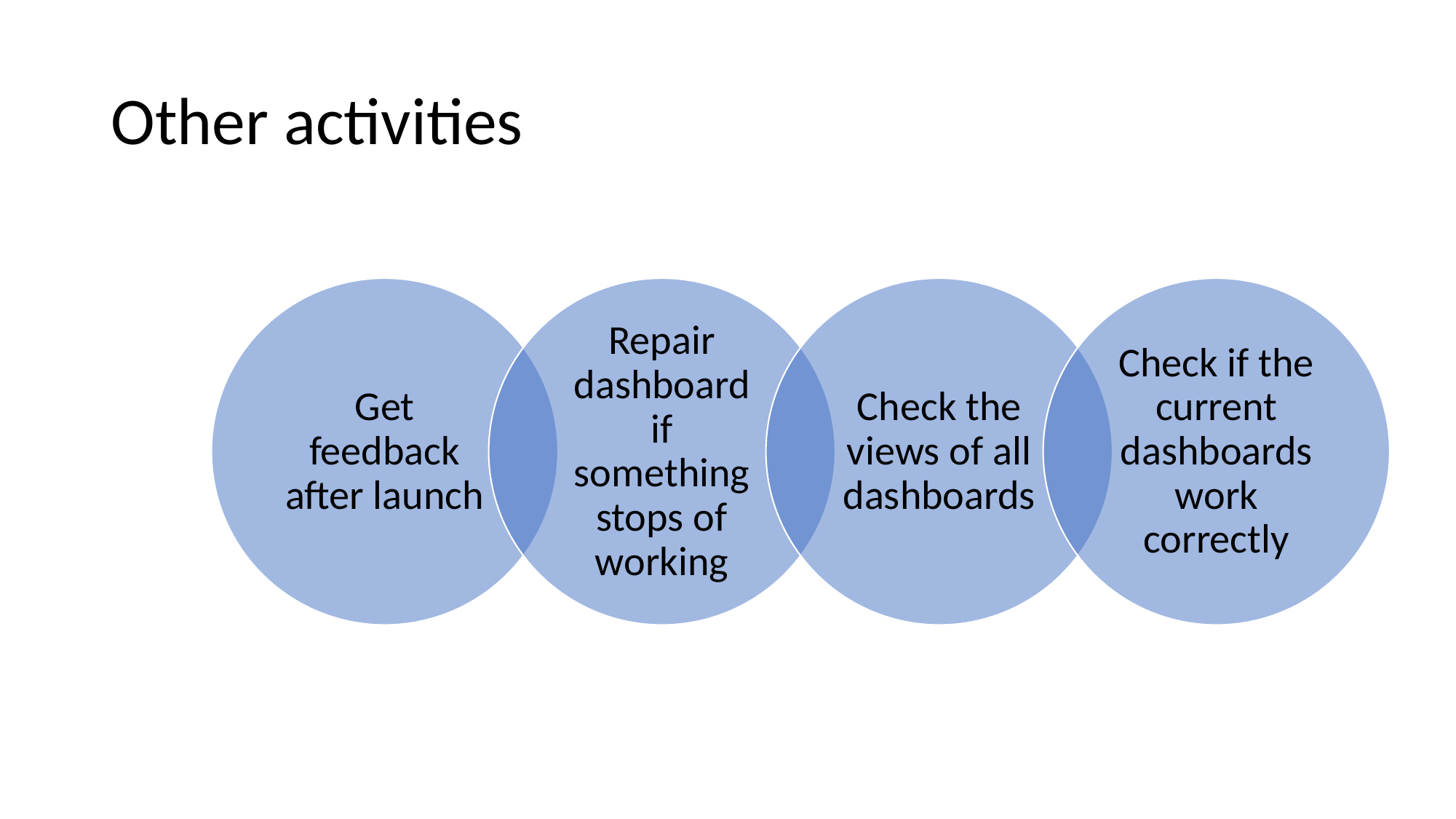

Get feedback after launch
Repair dashboard if something stops of working
Check the views of all dashboards
Check if the current dashboards work correctly
# Other activities